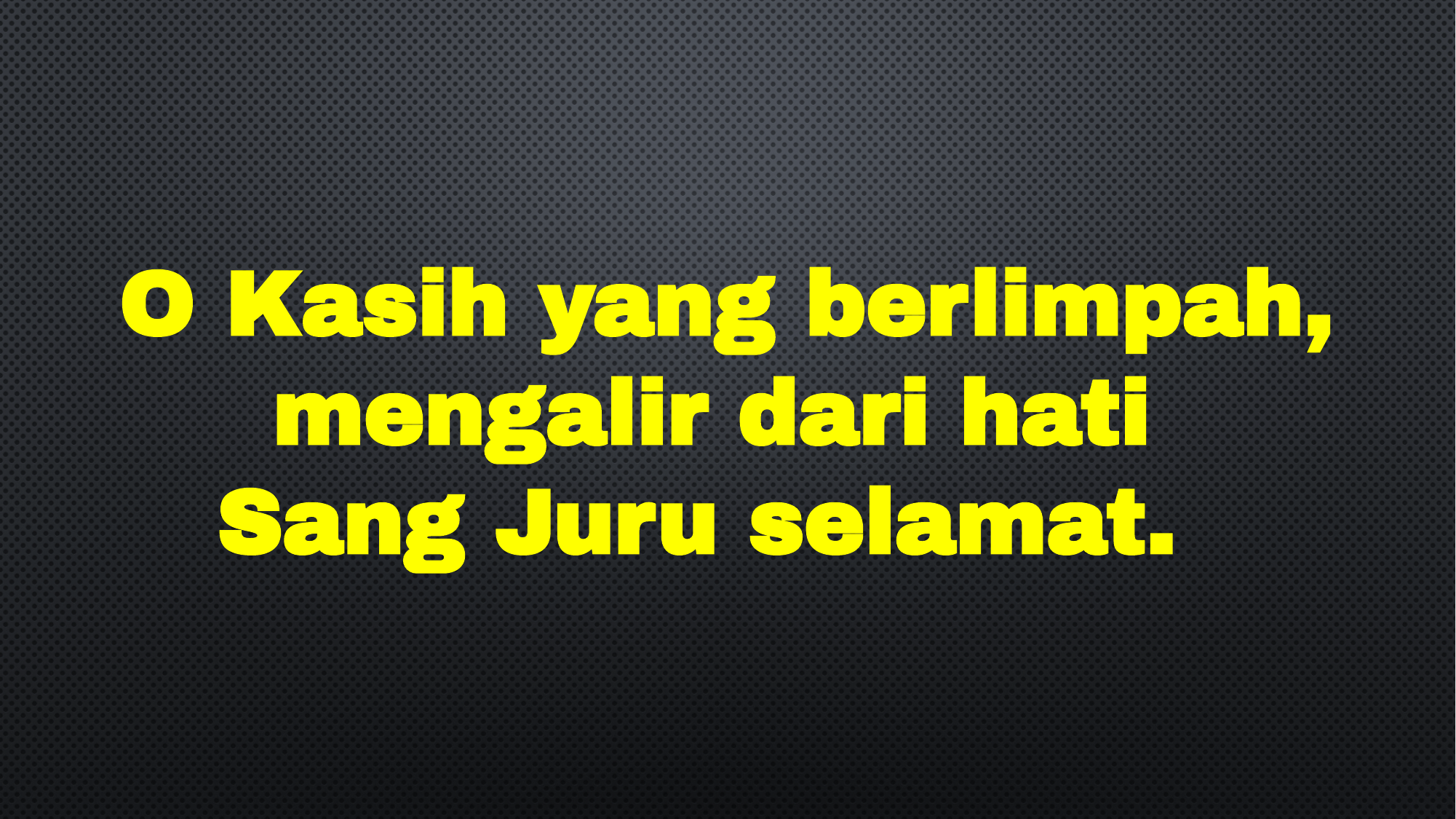

O Kasih yang berlimpah, mengalir dari hati
Sang Juru selamat.